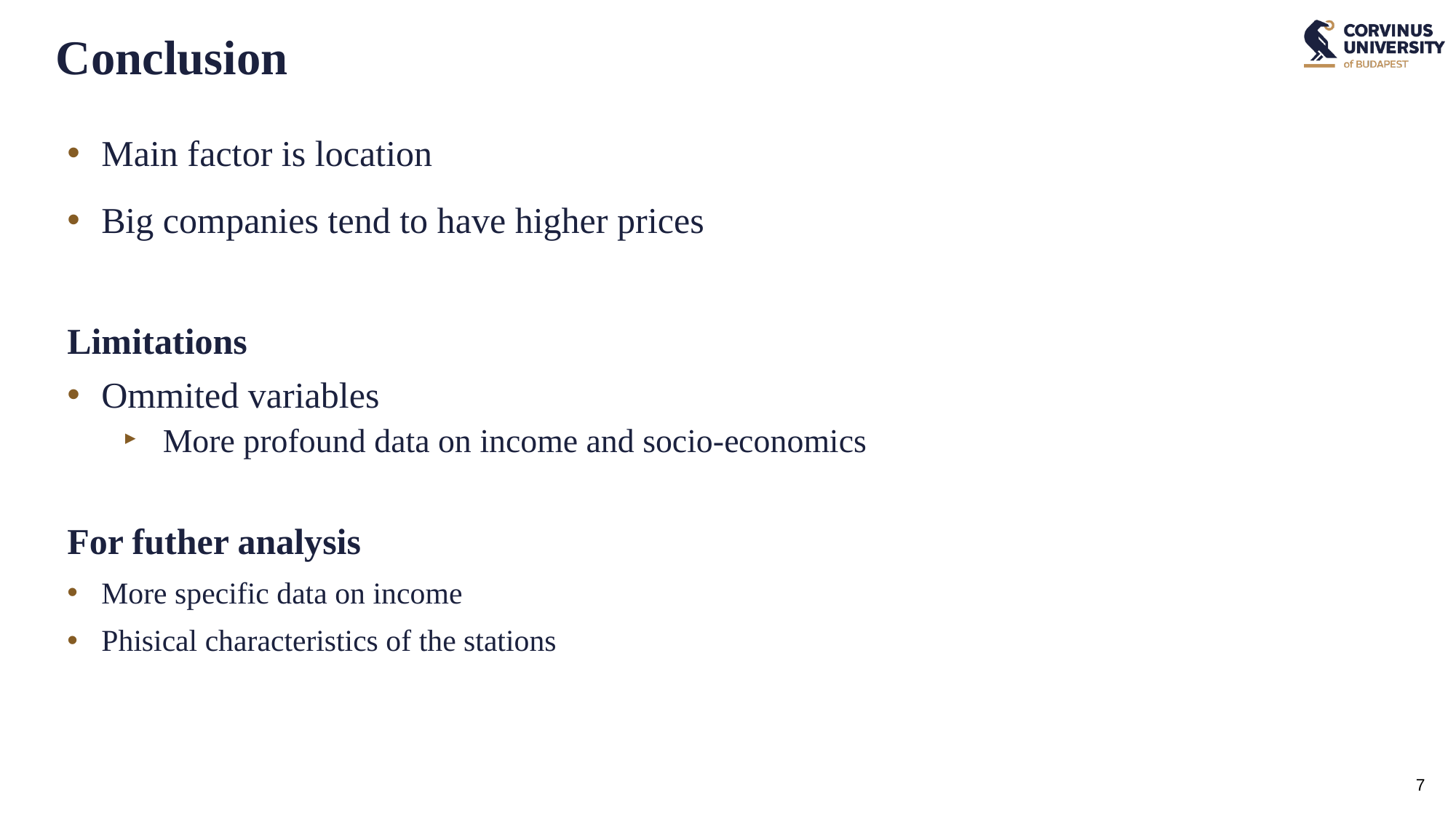

# Conclusion
Main factor is location
Big companies tend to have higher prices

Limitations
Ommited variables
More profound data on income and socio-economics

For futher analysis
More specific data on income
Phisical characteristics of the stations